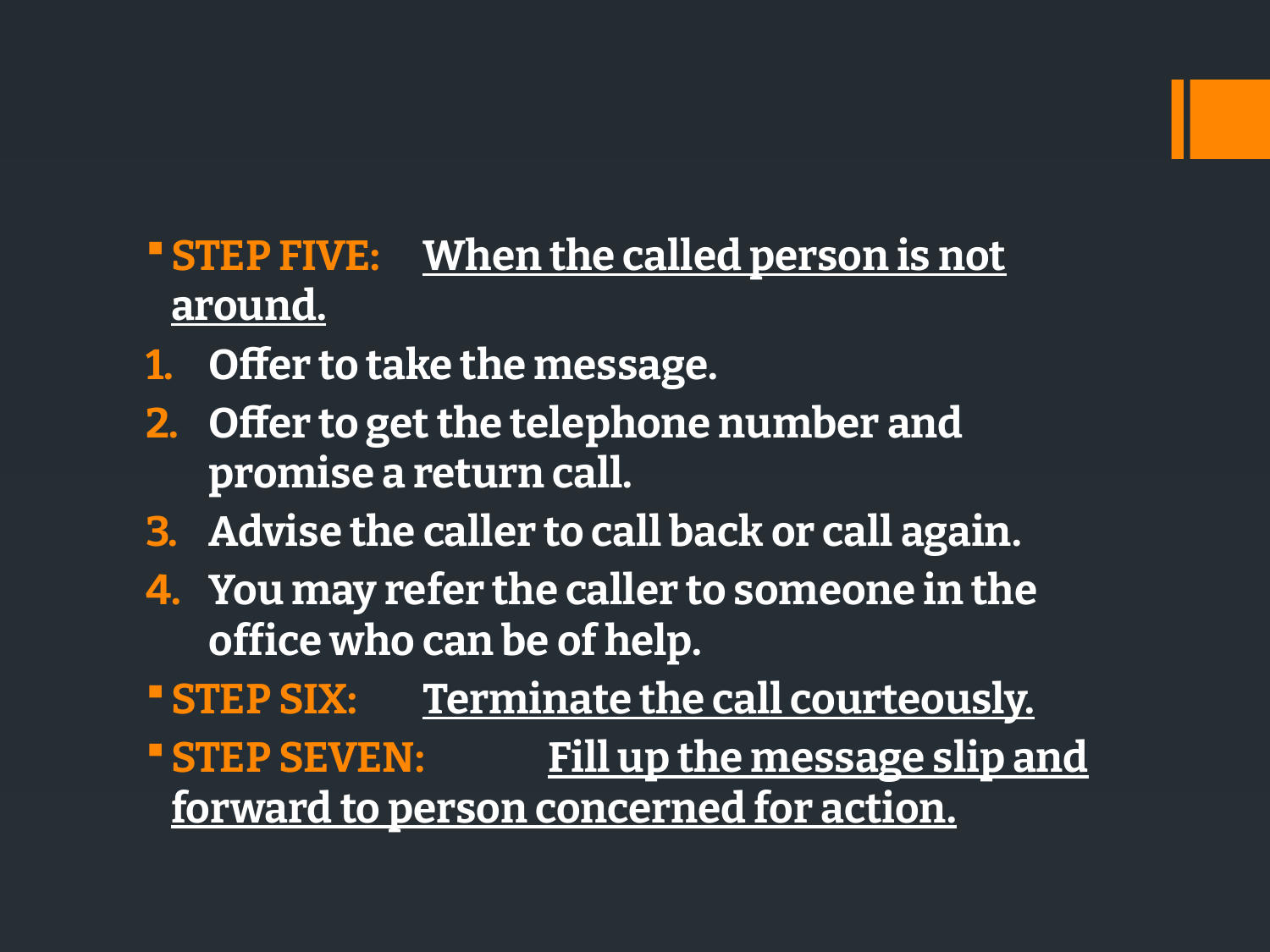

STEP FIVE: 	When the called person is not around.
Offer to take the message.
Offer to get the telephone number and promise a return call.
Advise the caller to call back or call again.
You may refer the caller to someone in the office who can be of help.
STEP SIX: 		Terminate the call courteously.
STEP SEVEN: 	Fill up the message slip and forward to person concerned for action.